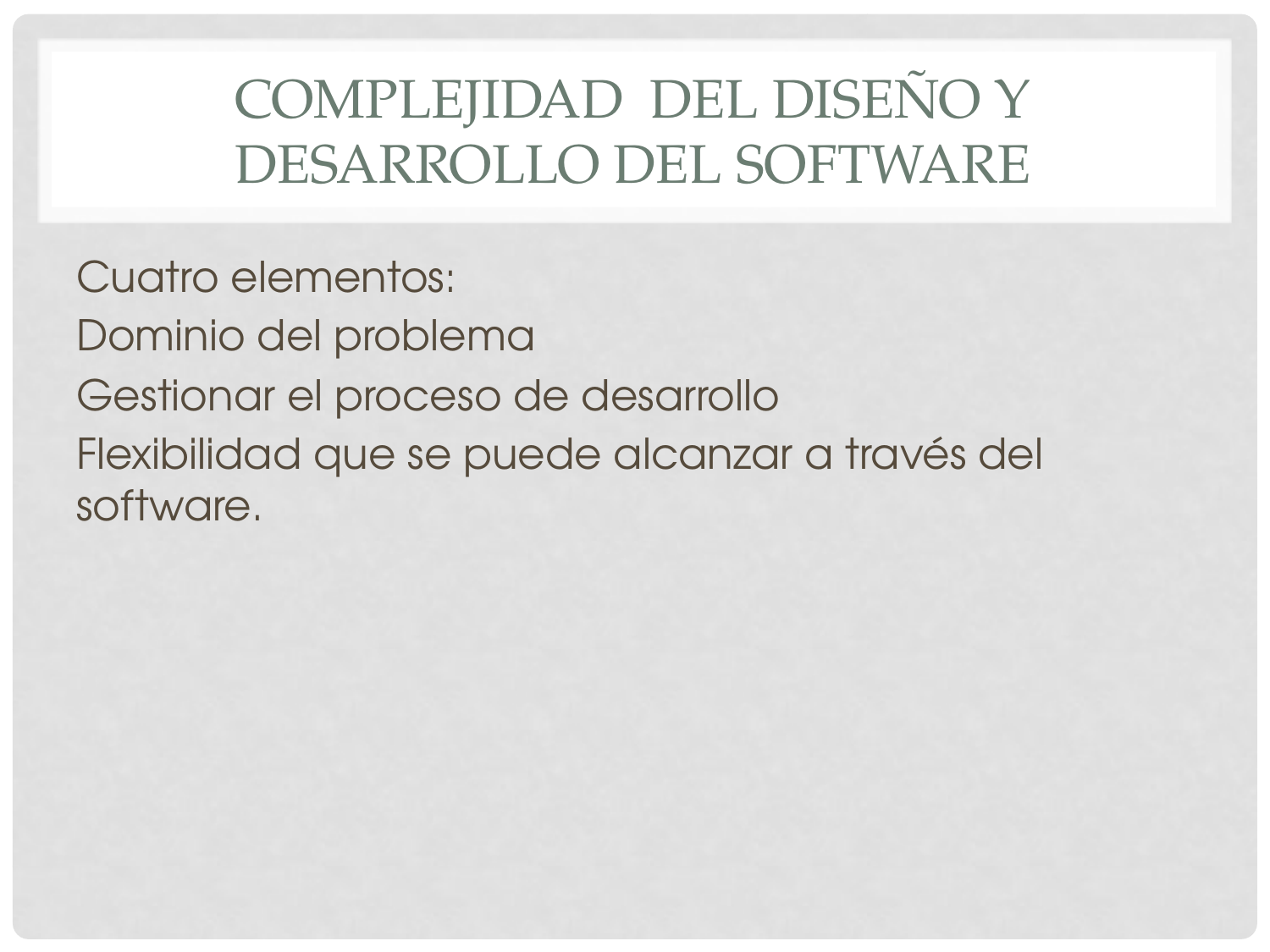

# COMPLEJIDAD  DEL DISEÑO Y DESARROLLO DEL SOFTWARE
Cuatro elementos:
Dominio del problema
Gestionar el proceso de desarrollo
Flexibilidad que se puede alcanzar a través del software.